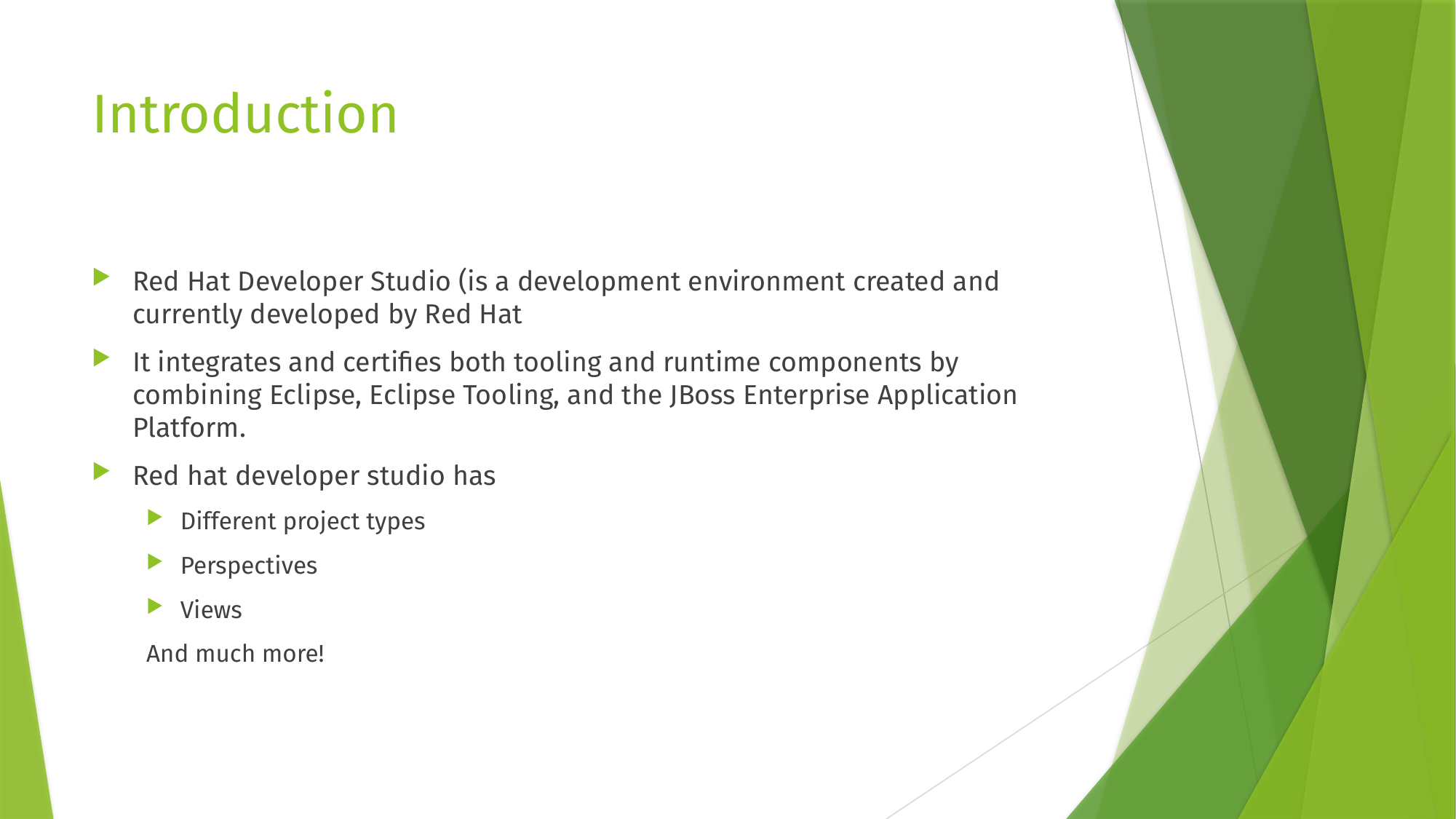

# Introduction
Red Hat Developer Studio (is a development environment created and currently developed by Red Hat
It integrates and certifies both tooling and runtime components by combining Eclipse, Eclipse Tooling, and the JBoss Enterprise Application Platform.
Red hat developer studio has
Different project types
Perspectives
Views
And much more!